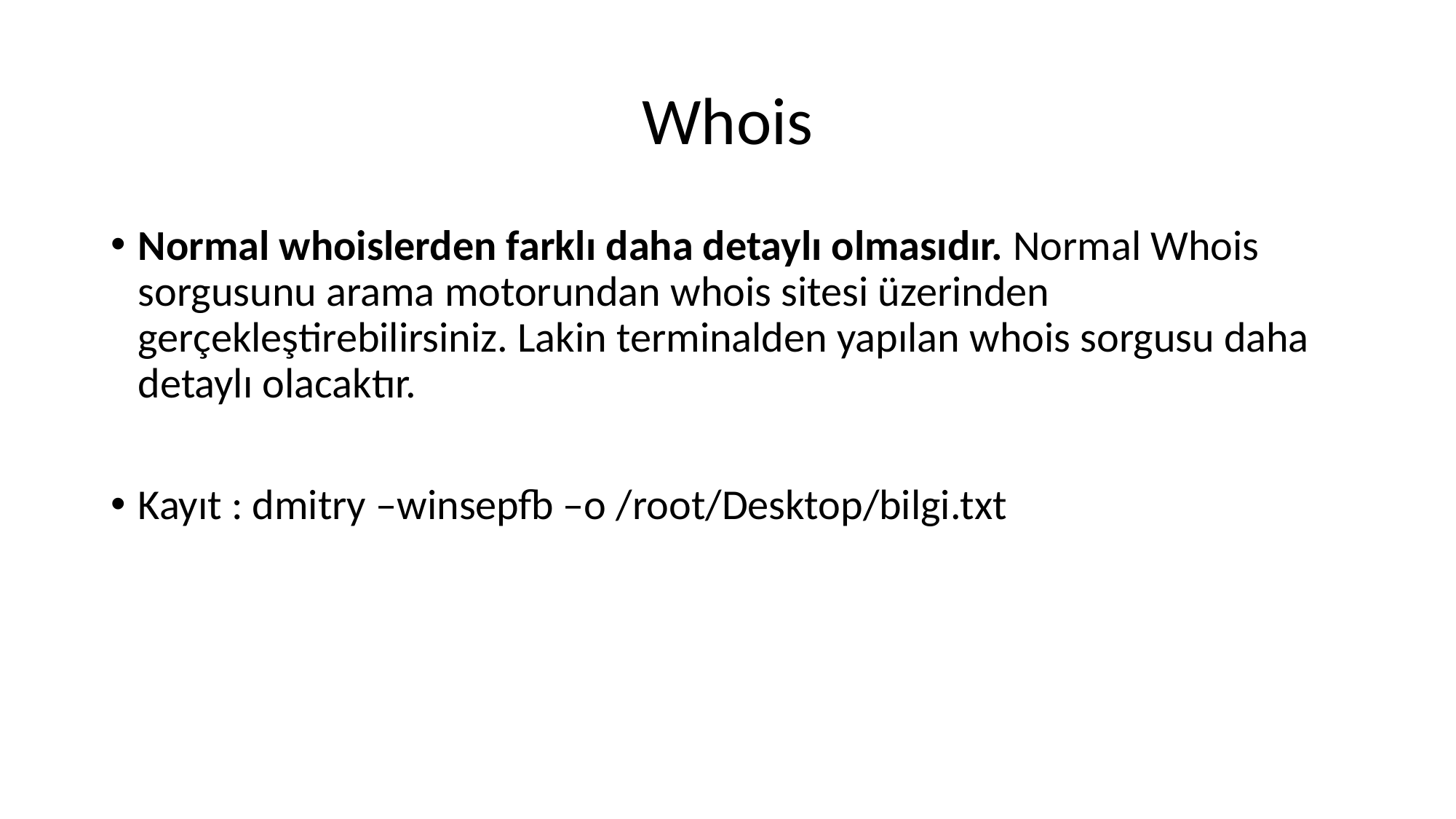

# Whois
Normal whoislerden farklı daha detaylı olmasıdır. Normal Whois sorgusunu arama motorundan whois sitesi üzerinden gerçekleştirebilirsiniz. Lakin terminalden yapılan whois sorgusu daha detaylı olacaktır.

Kayıt : dmitry –winsepfb –o /root/Desktop/bilgi.txt